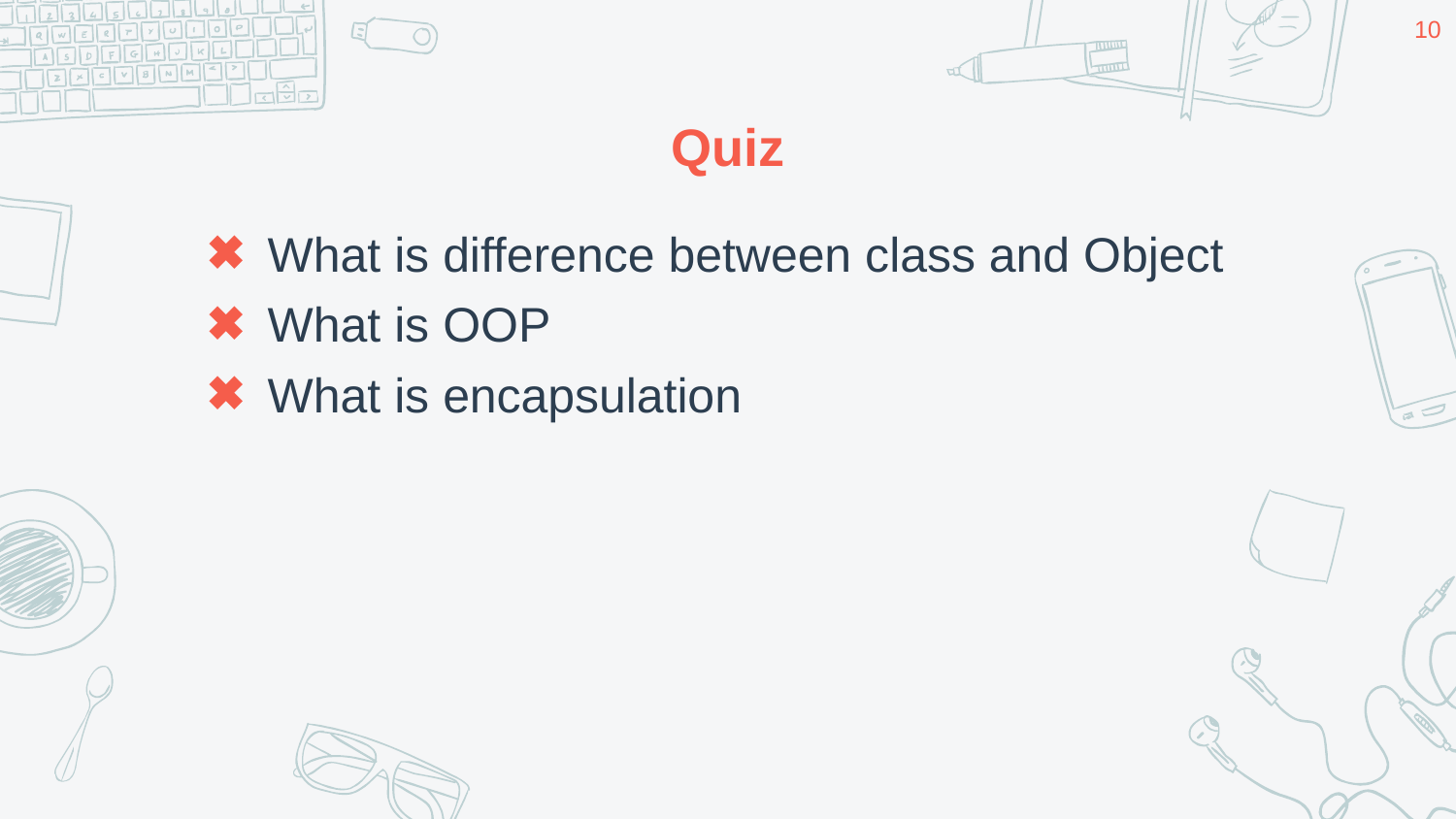

10
# Quiz
What is difference between class and Object
What is OOP
What is encapsulation